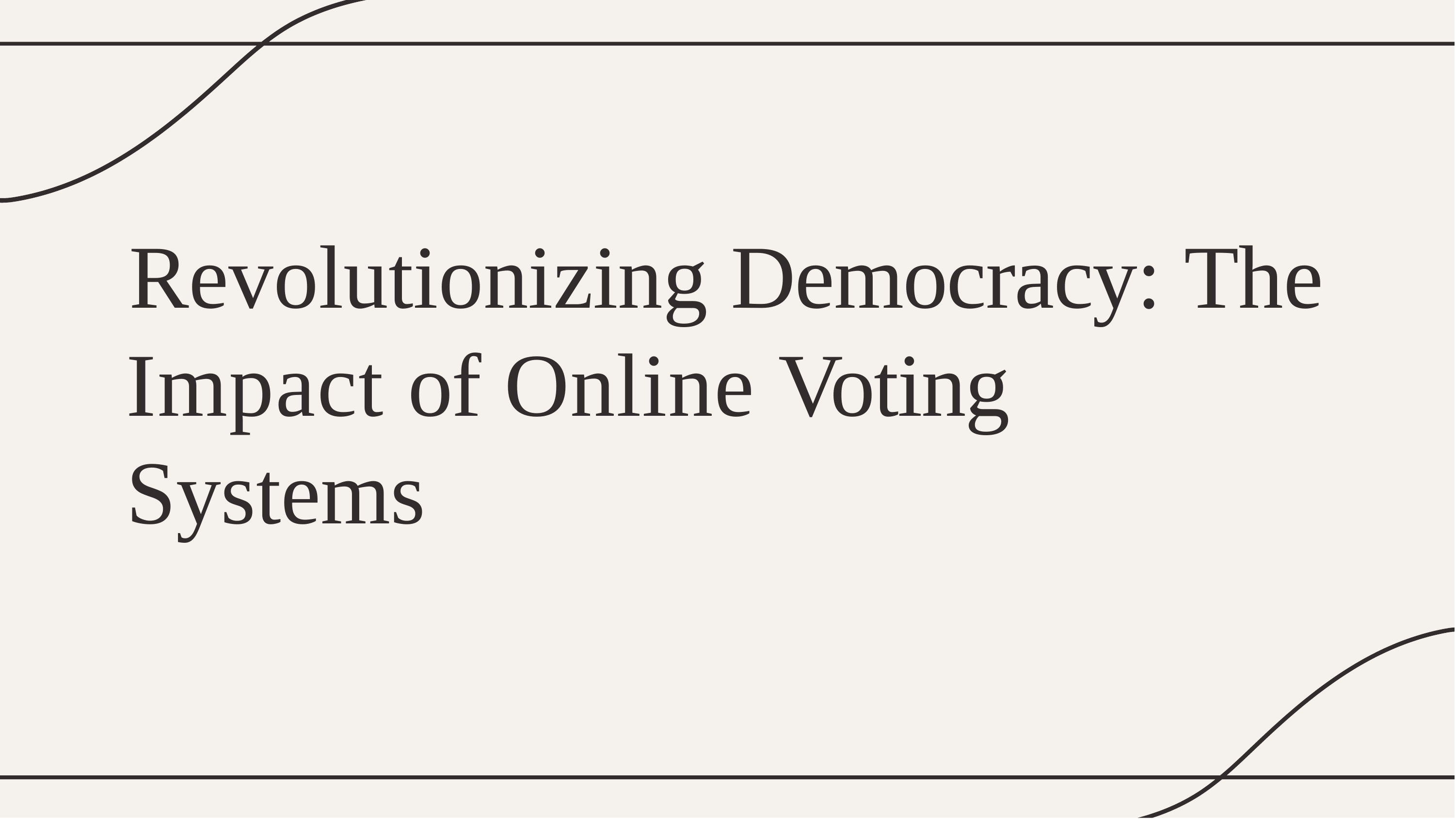

# Revolutionizing Democracy: The Impact of Online Voting Systems